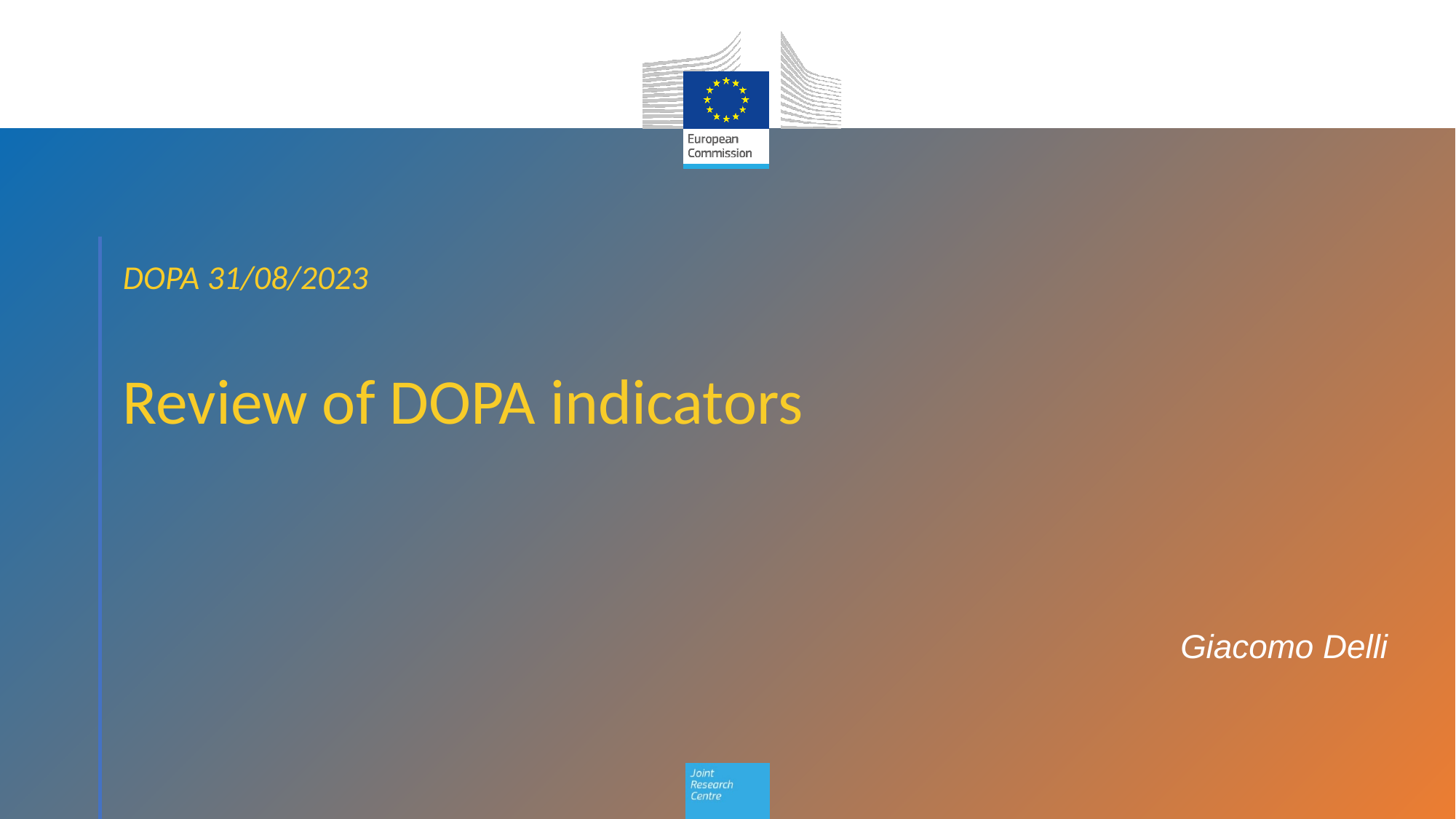

# DOPA 31/08/2023 Review of DOPA indicators
Giacomo Delli